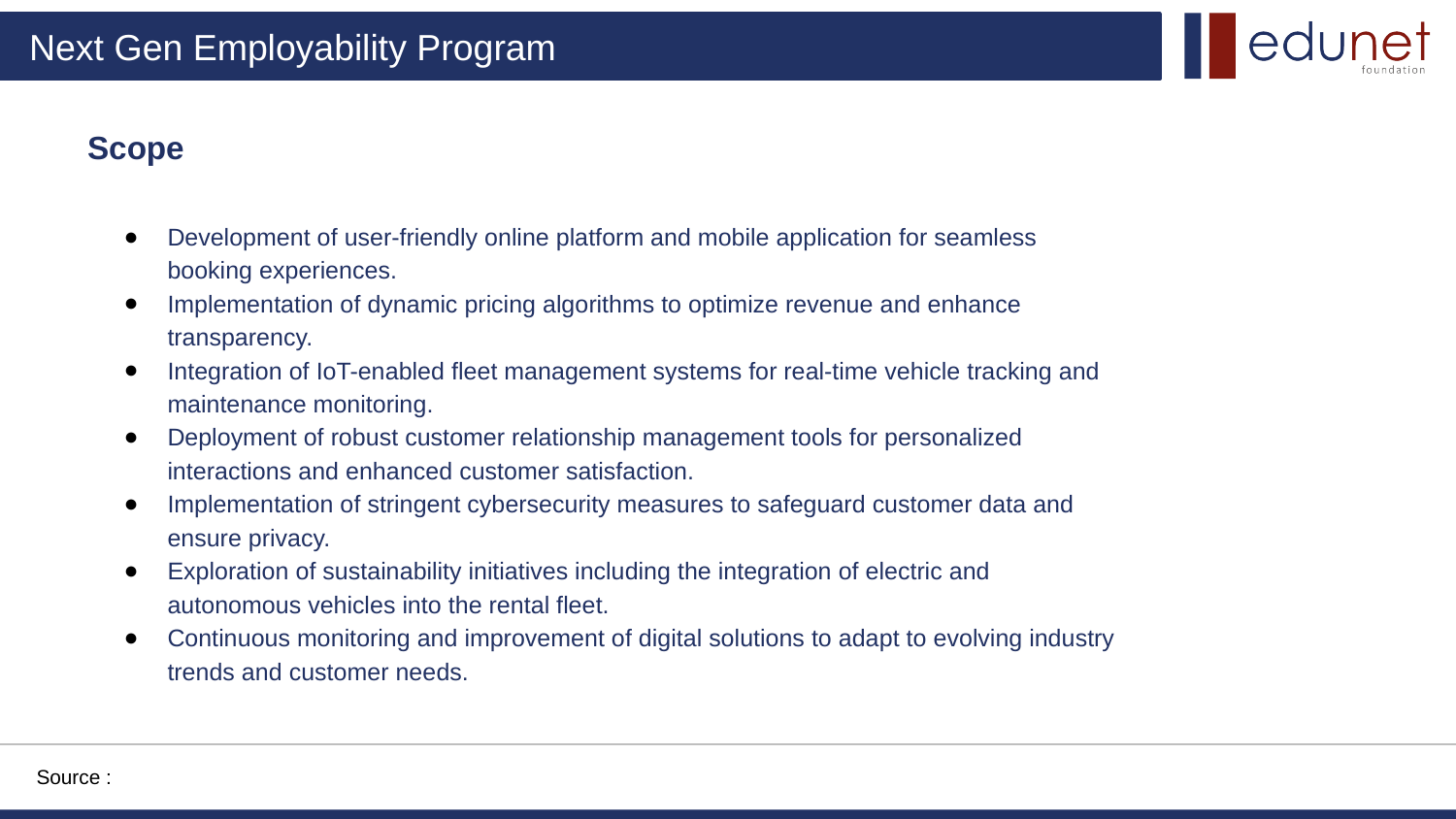

Scope
Development of user-friendly online platform and mobile application for seamless booking experiences.
Implementation of dynamic pricing algorithms to optimize revenue and enhance transparency.
Integration of IoT-enabled fleet management systems for real-time vehicle tracking and maintenance monitoring.
Deployment of robust customer relationship management tools for personalized interactions and enhanced customer satisfaction.
Implementation of stringent cybersecurity measures to safeguard customer data and ensure privacy.
Exploration of sustainability initiatives including the integration of electric and autonomous vehicles into the rental fleet.
Continuous monitoring and improvement of digital solutions to adapt to evolving industry trends and customer needs.

Source :